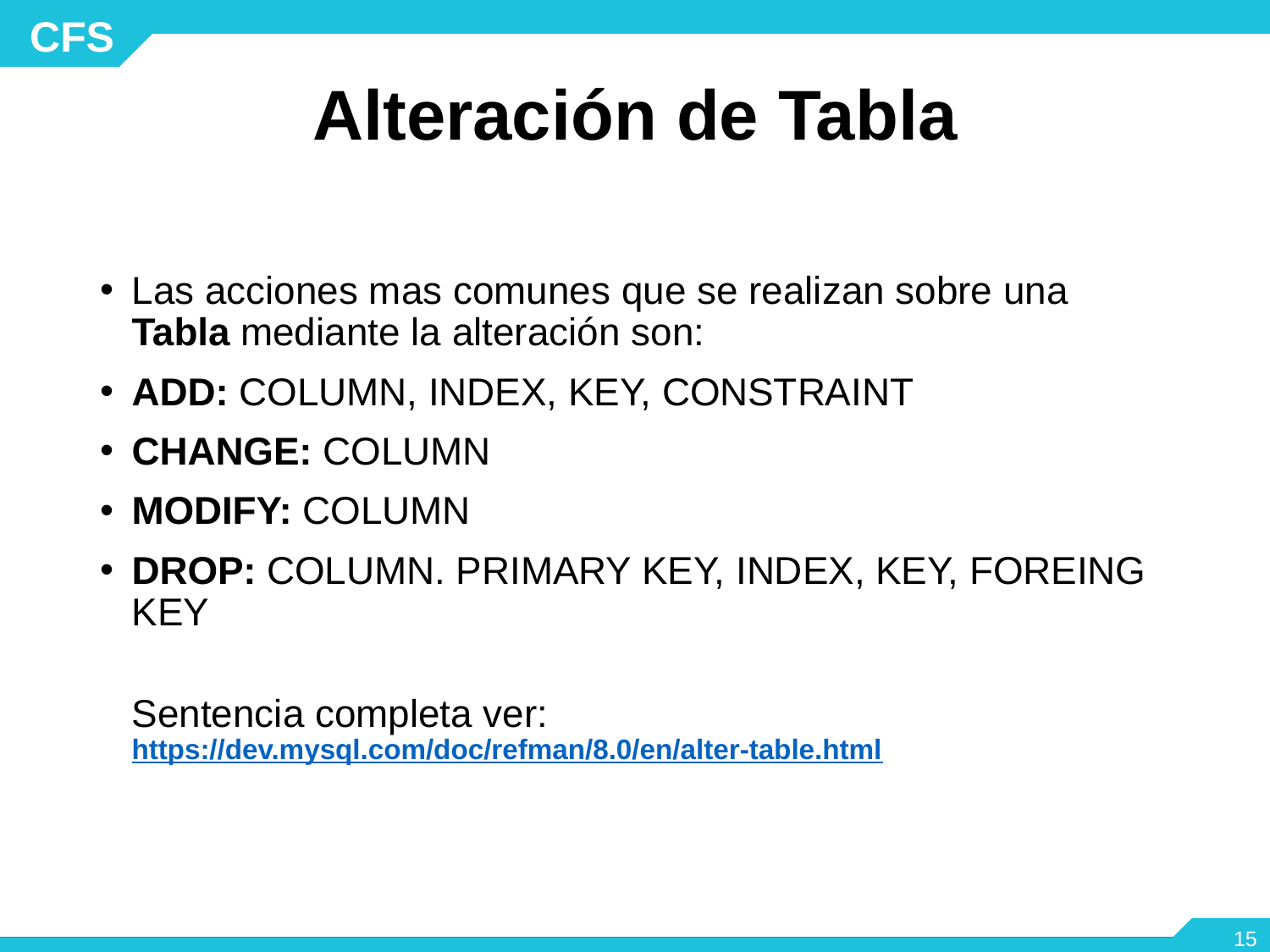

# Alteración de Tabla
Las acciones mas comunes que se realizan sobre una Tabla mediante la alteración son:
ADD: COLUMN, INDEX, KEY, CONSTRAINT
CHANGE: COLUMN
MODIFY: COLUMN
DROP: COLUMN. PRIMARY KEY, INDEX, KEY, FOREING KEY
Sentencia completa ver:
https://dev.mysql.com/doc/refman/8.0/en/alter-table.html
15